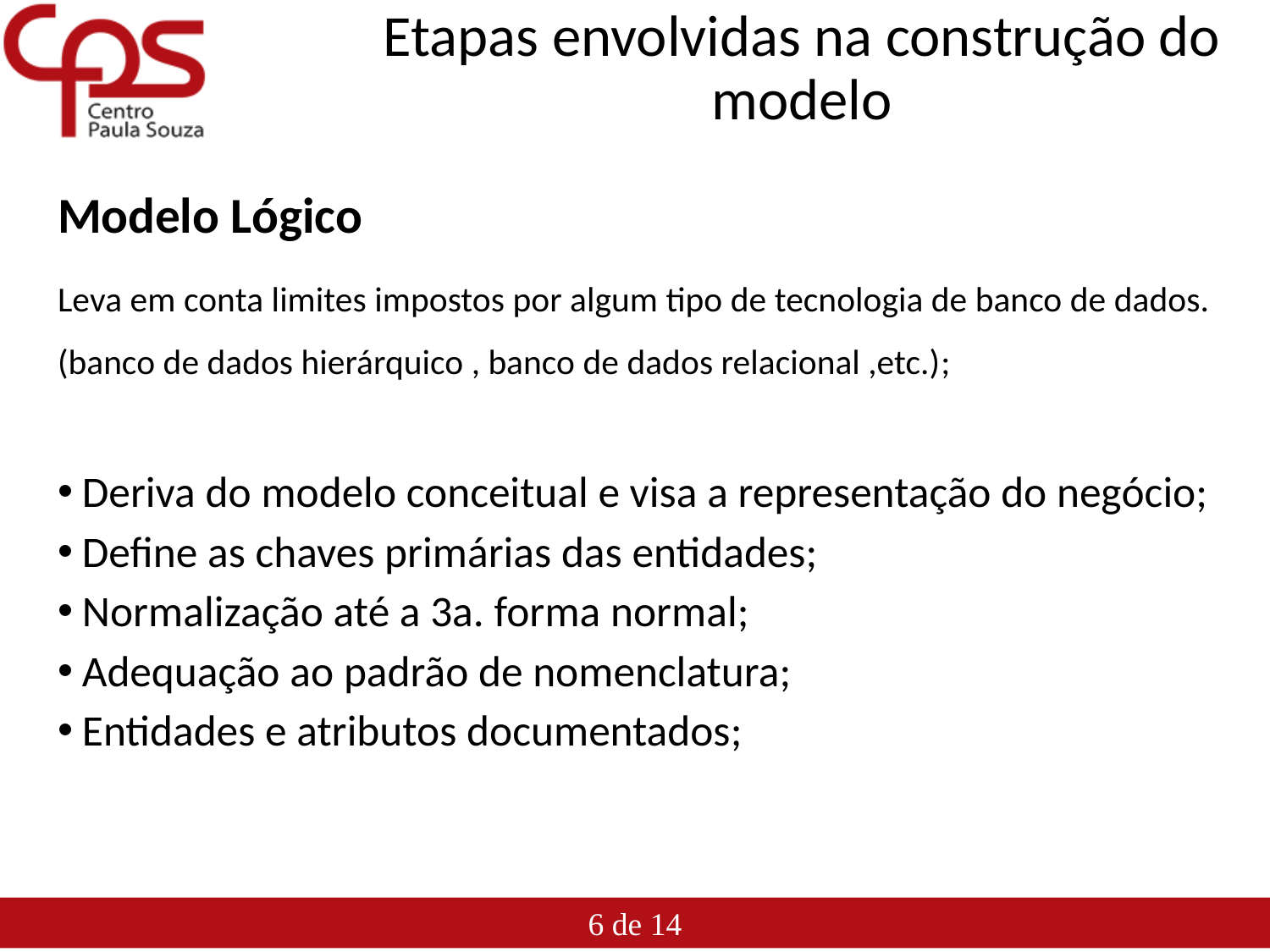

# Etapas envolvidas na construção do modelo
Modelo Lógico
Leva em conta limites impostos por algum tipo de tecnologia de banco de dados. (banco de dados hierárquico , banco de dados relacional ,etc.);

Deriva do modelo conceitual e visa a representação do negócio;
Define as chaves primárias das entidades;
Normalização até a 3a. forma normal;
Adequação ao padrão de nomenclatura;
Entidades e atributos documentados;